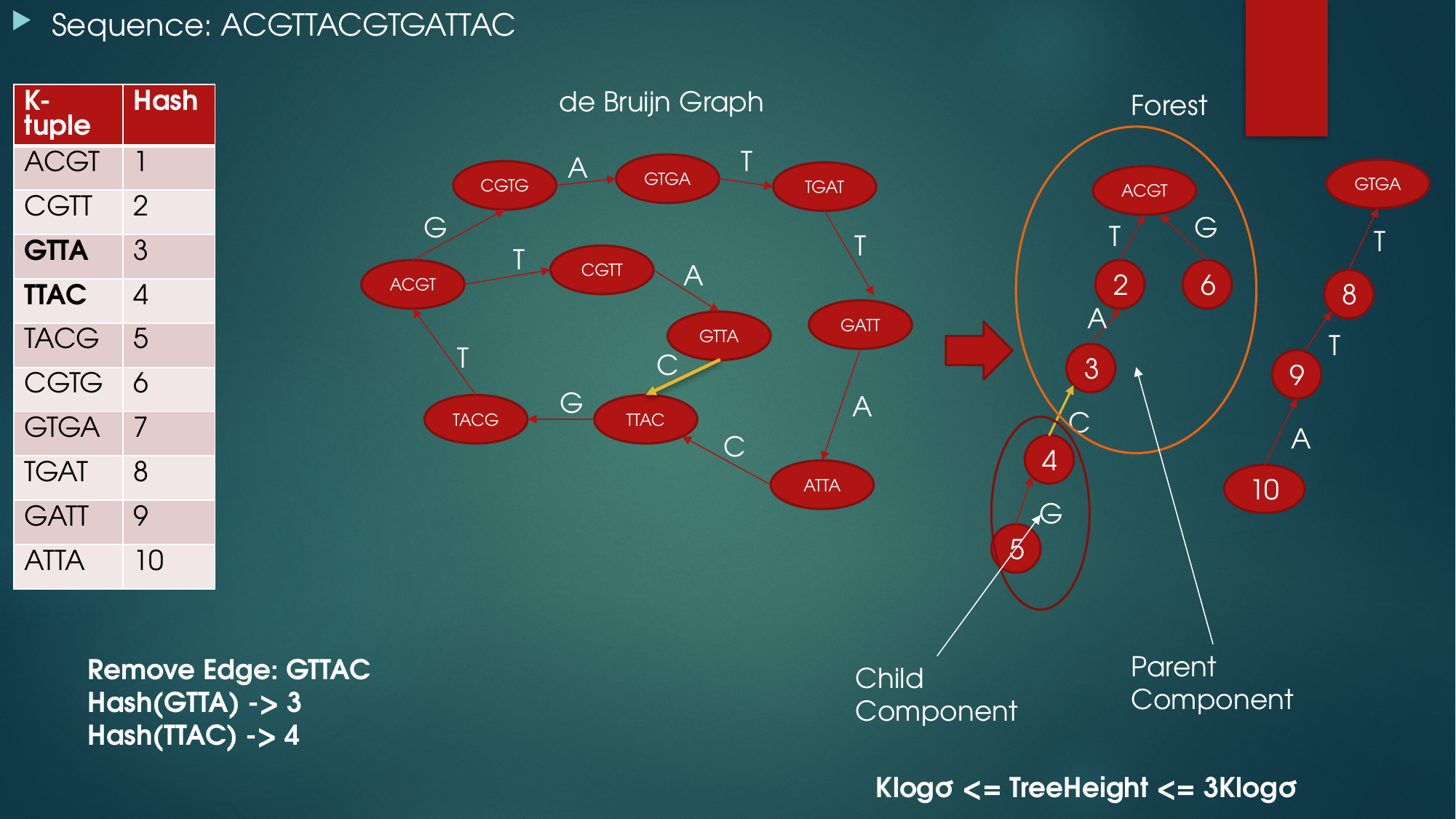

Sequence: ACGTTACGTGATTAC
de Bruijn Graph
Forest
| K-tuple | Hash |
| --- | --- |
| ACGT | 1 |
| CGTT | 2 |
| GTTA | 3 |
| TTAC | 4 |
| TACG | 5 |
| CGTG | 6 |
| GTGA | 7 |
| TGAT | 8 |
| GATT | 9 |
| ATTA | 10 |

T
A
GTGA
GTGA
CGTG
TGAT
ACGT
G
G
T
T
T
T
CGTT
A
ACGT
2
6
8
A
GATT
GTTA

T
T
C
3
9
G
A
TACG
TTAC
C
A

C
4
ATTA
10
G
5
Parent
Component
Remove Edge: GTTAC
Hash(GTTA) -> 3
Hash(TTAC) -> 4
Child
Component
Klogσ <= TreeHeight <= 3Klogσ